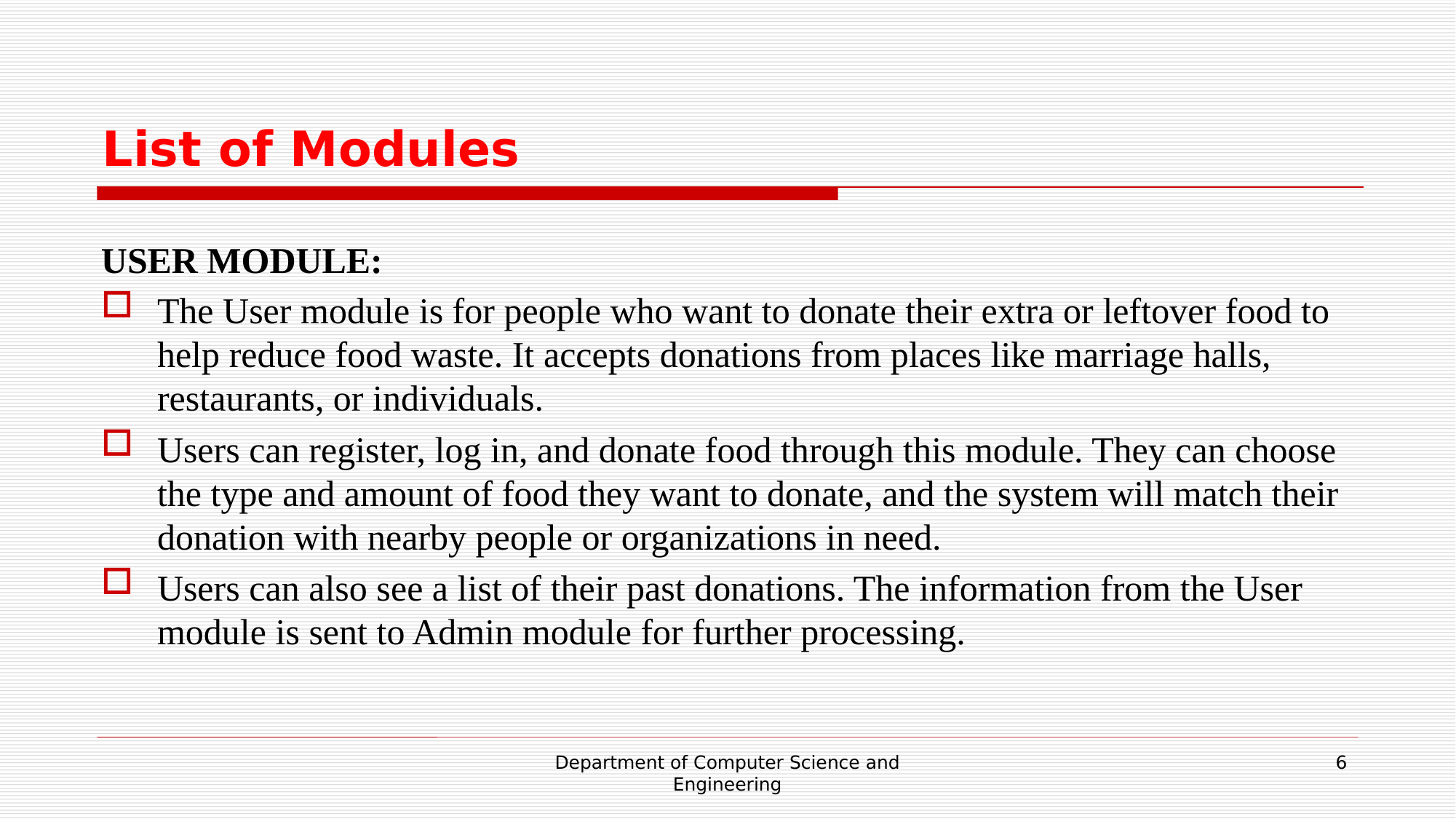

# List of Modules
USER MODULE:
The User module is for people who want to donate their extra or leftover food to help reduce food waste. It accepts donations from places like marriage halls, restaurants, or individuals.
Users can register, log in, and donate food through this module. They can choose the type and amount of food they want to donate, and the system will match their donation with nearby people or organizations in need.
Users can also see a list of their past donations. The information from the User module is sent to Admin module for further processing.

Department of Computer Science and Engineering
6